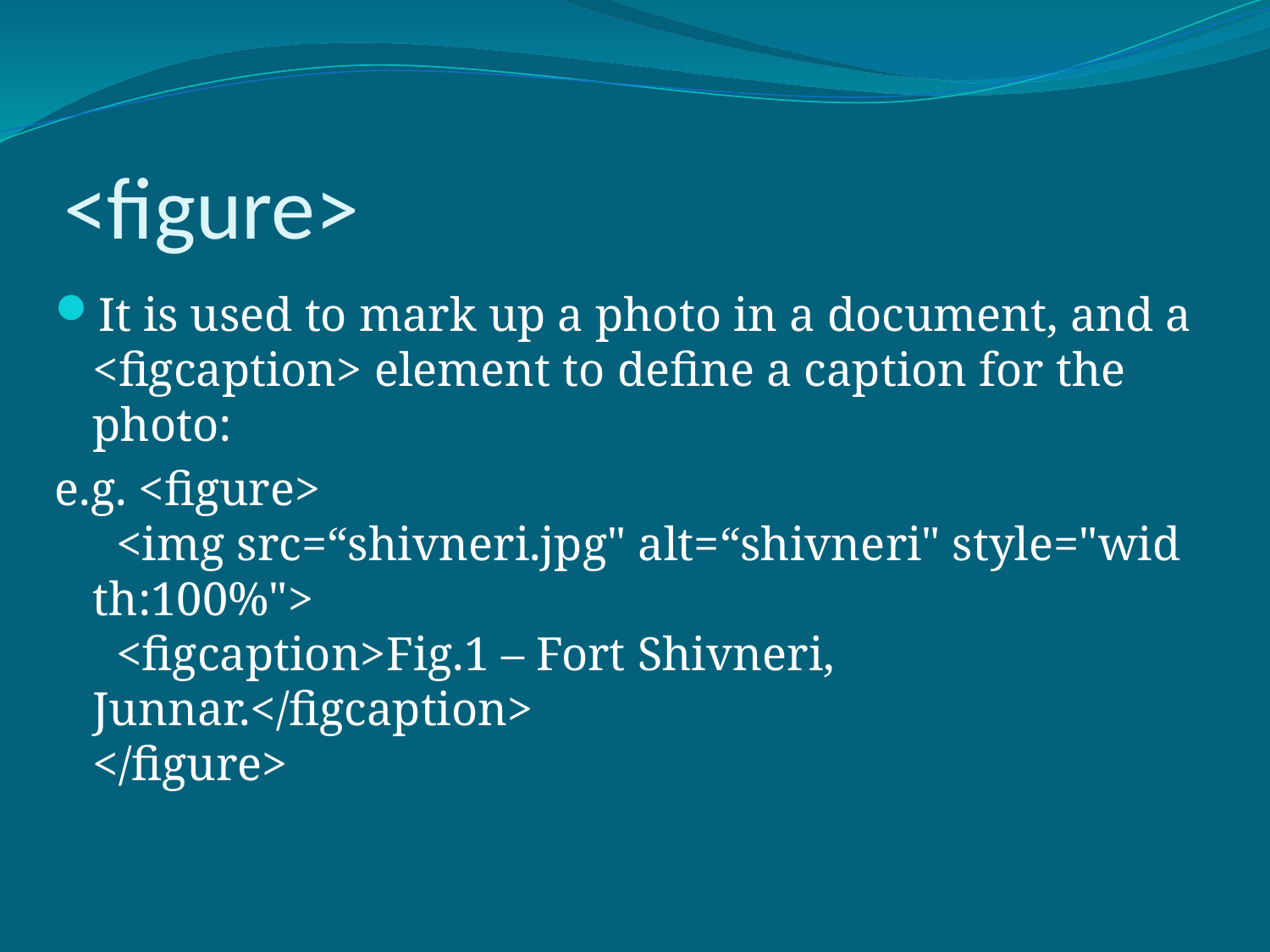

# <figure>
It is used to mark up a photo in a document, and a <figcaption> element to define a caption for the photo:
e.g. <figure>
  <img src=“shivneri.jpg" alt=“shivneri" style="width:100%">
  <figcaption>Fig.1 – Fort Shivneri, Junnar.</figcaption>
</figure>